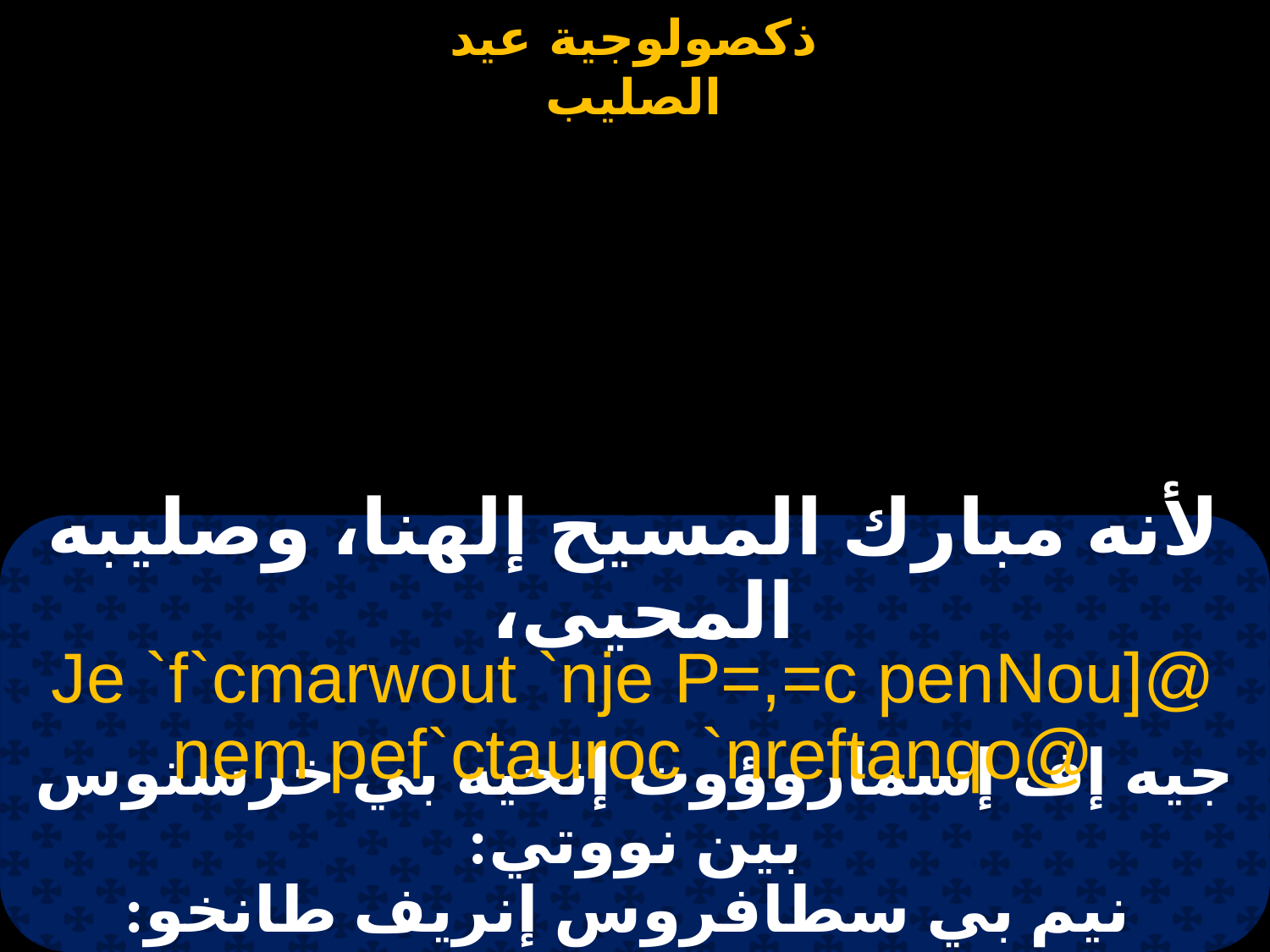

#
لأنه مبارك المسيح إلهنا، وصليبه المحيى،
Je `f`cmarwout `nje P=,=c penNou]@ nem pef`ctauroc `nreftanqo@
جيه إف إسماروؤوت إنحيه بي خرستوس بين نووتي:
 نيم بي سطافروس إنريف طانخو: